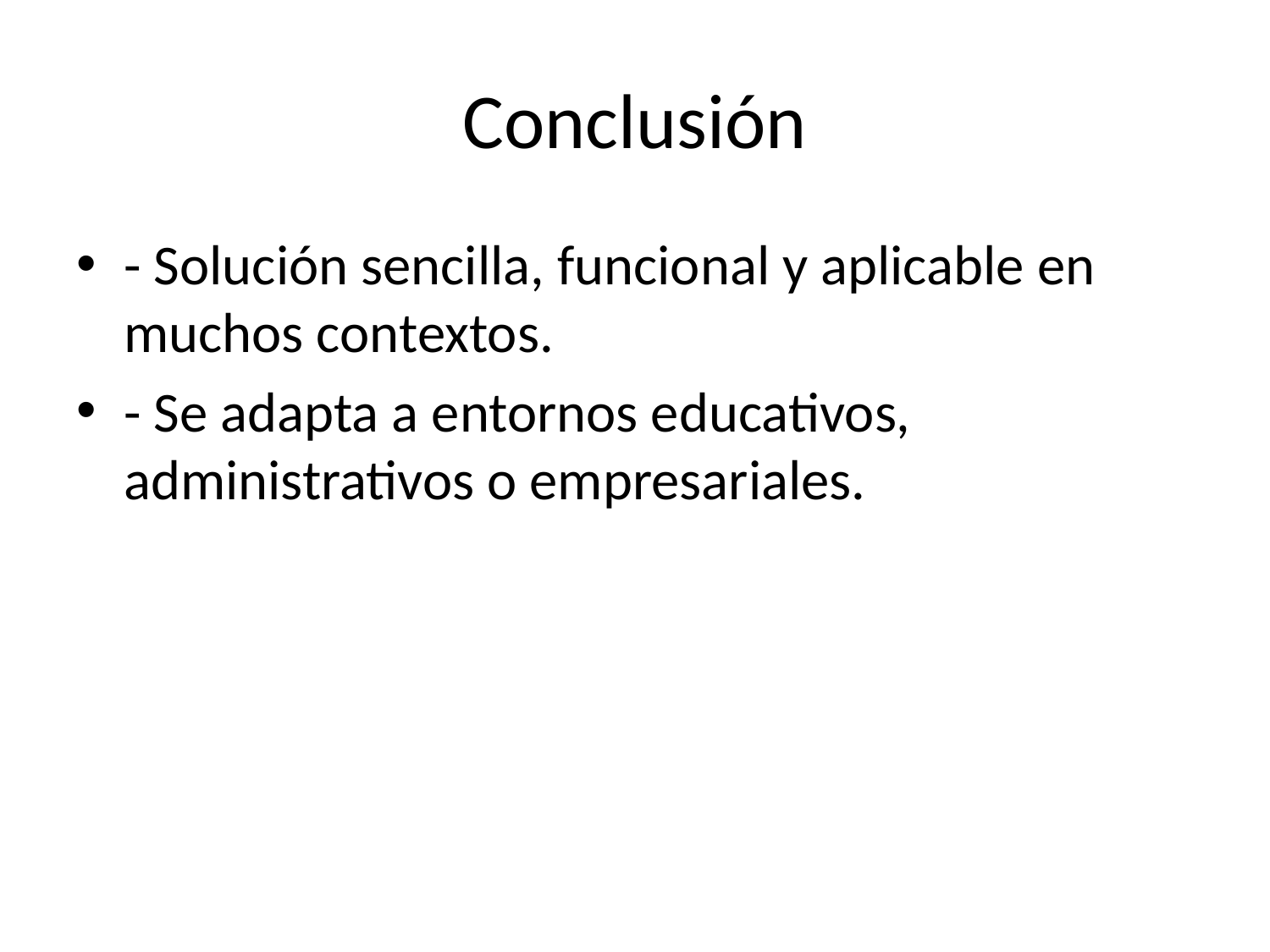

# Conclusión
- Solución sencilla, funcional y aplicable en muchos contextos.
- Se adapta a entornos educativos, administrativos o empresariales.